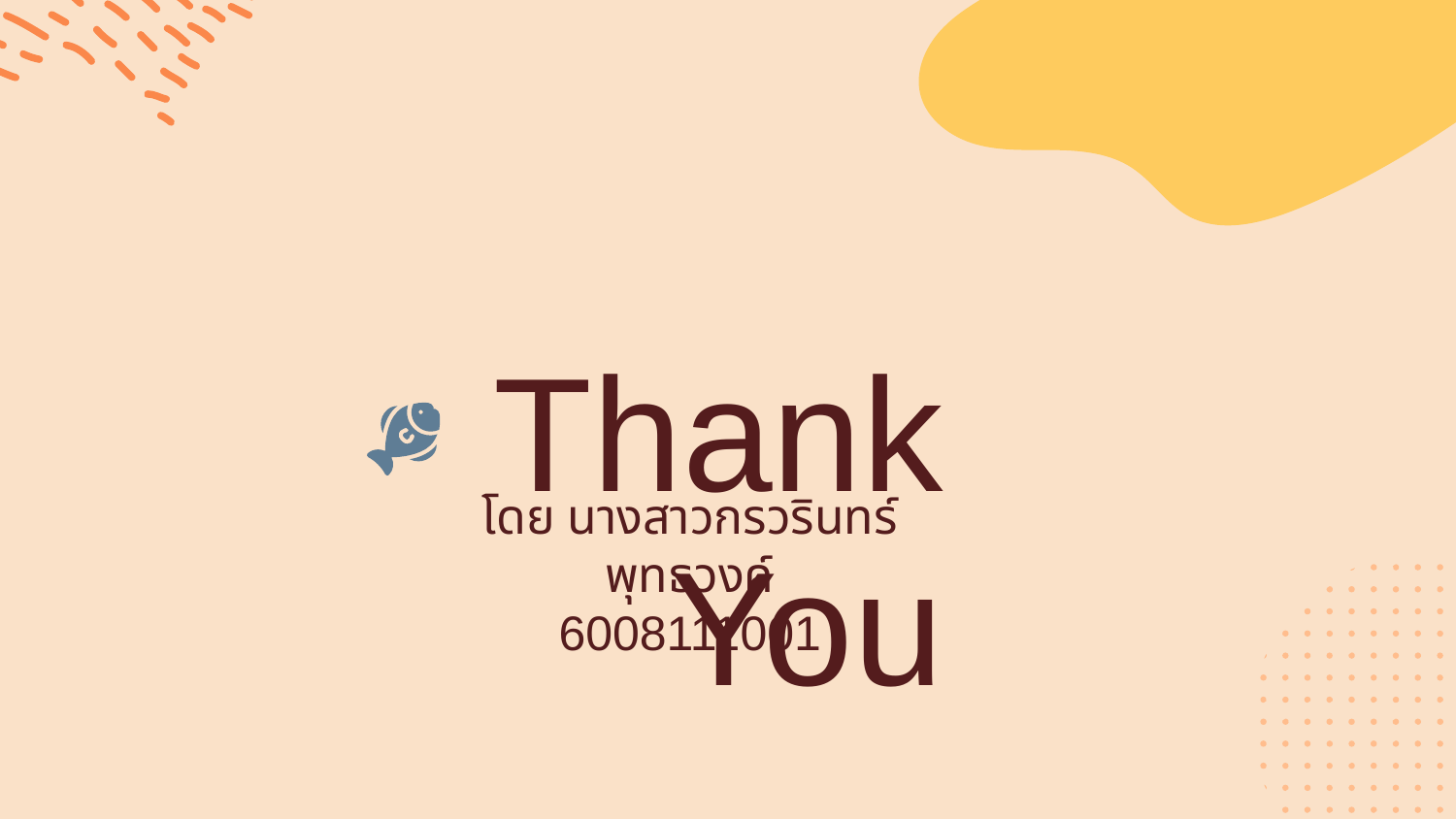

# Thank You

โดย นางสาวกรวรินทร์ พุทธวงค์
6008111001